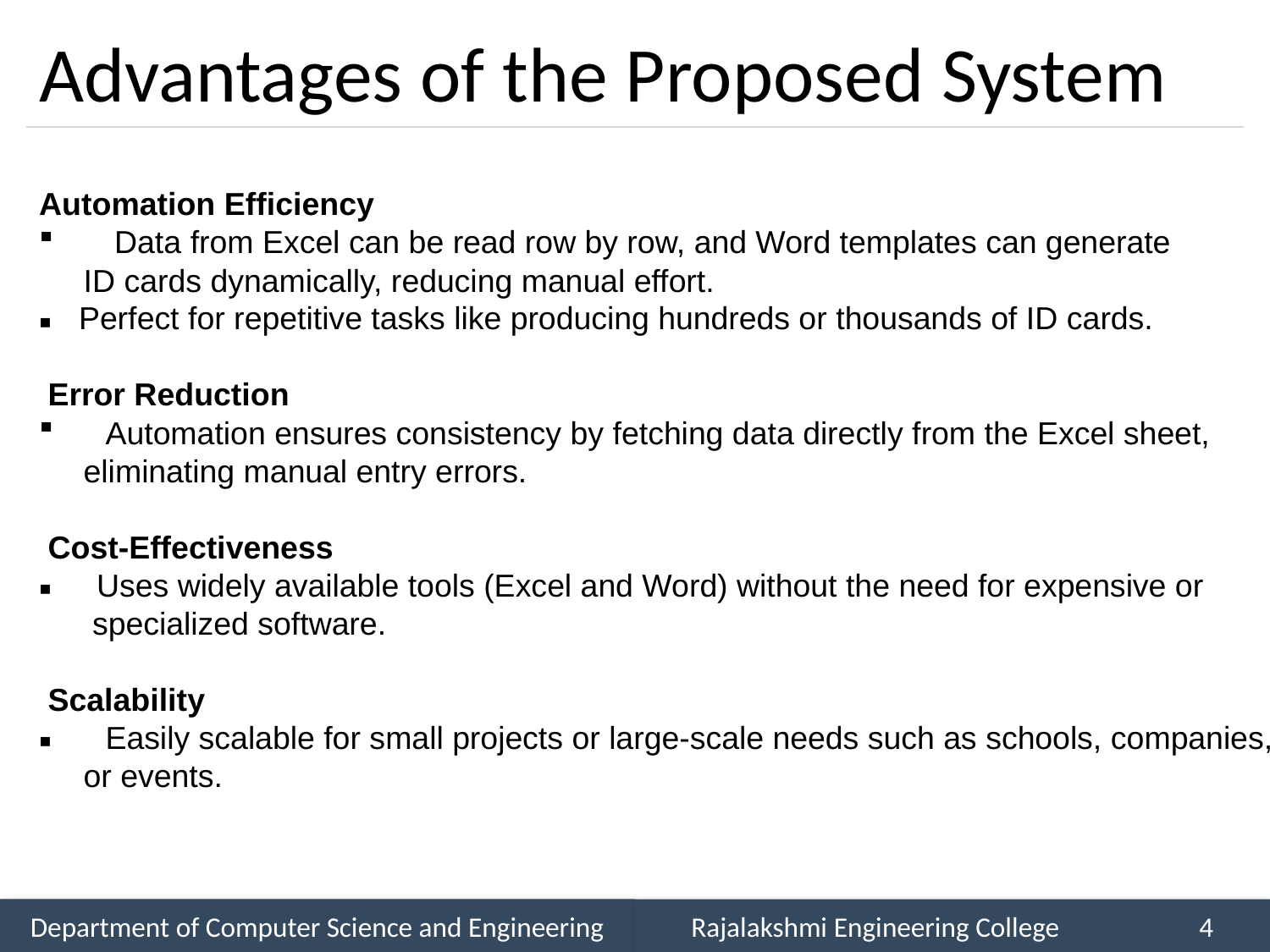

# Advantages of the Proposed System
Automation Efficiency
    Data from Excel can be read row by row, and Word templates can generate
     ID cards dynamically, reducing manual effort.
Perfect for repetitive tasks like producing hundreds or thousands of ID cards.

 Error Reduction
   Automation ensures consistency by fetching data directly from the Excel sheet,
     eliminating manual entry errors.

 Cost-Effectiveness
  Uses widely available tools (Excel and Word) without the need for expensive or
      specialized software.

 Scalability
   Easily scalable for small projects or large-scale needs such as schools, companies,
     or events.